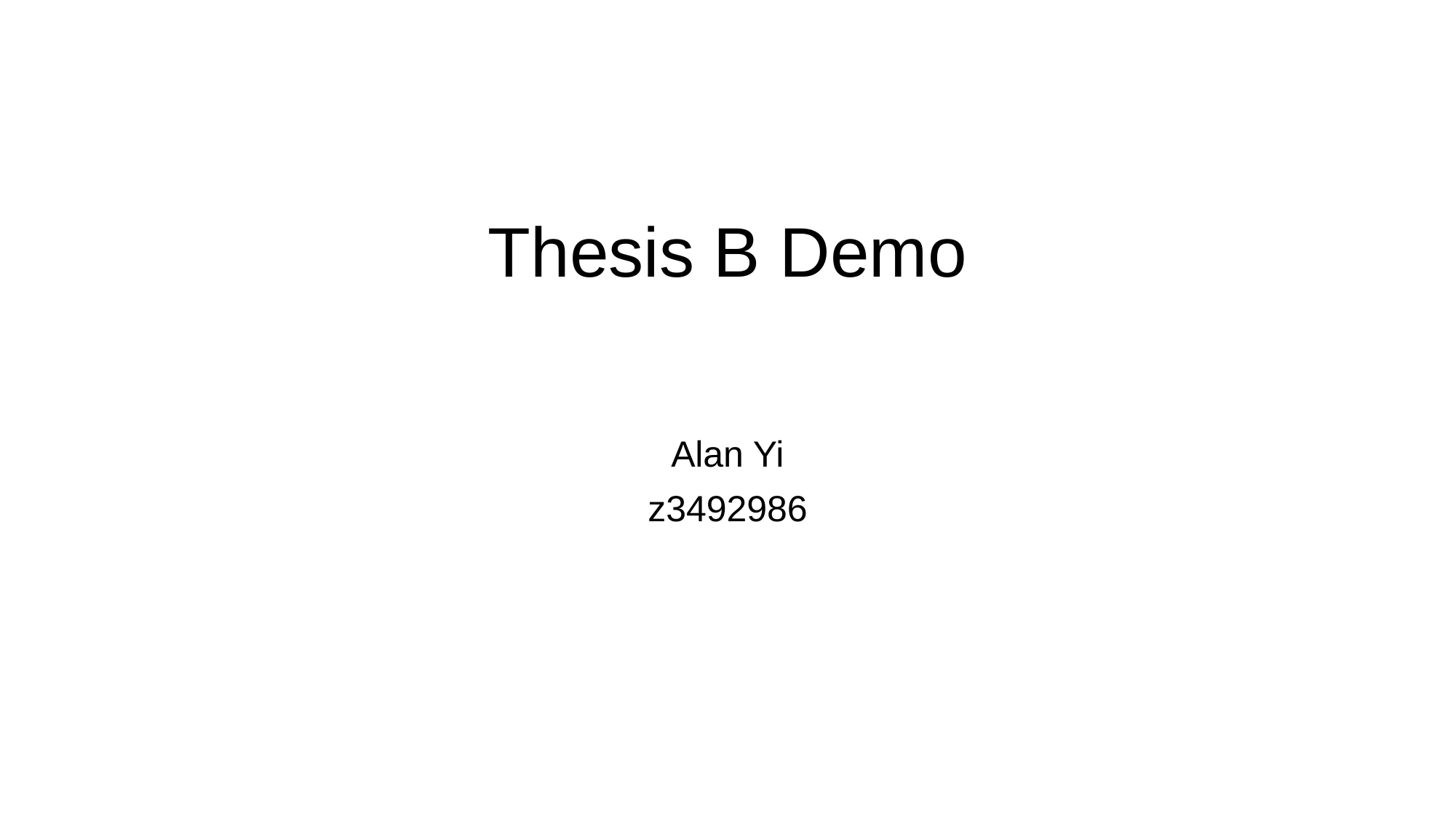

# Thesis B Demo
Alan Yi
z3492986